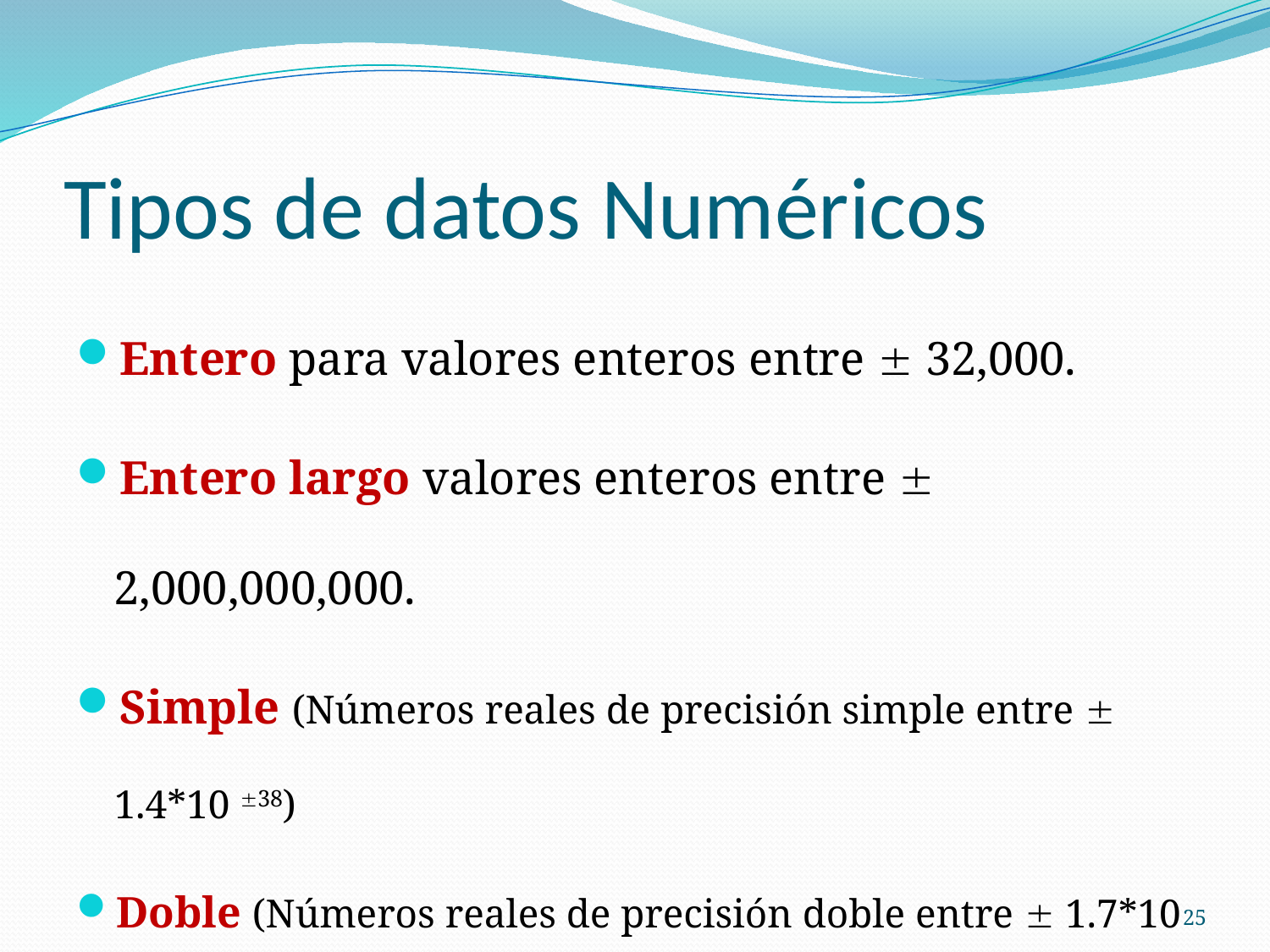

# Tipos de datos Numéricos
Entero para valores enteros entre ± 32,000.
Entero largo valores enteros entre ± 2,000,000,000.
Simple (Números reales de precisión simple entre ± 1.4*10 ±38)
Doble (Números reales de precisión doble entre ± 1.7*10 ±308)
Moneda: (hasta 15 dígitos enteros y hasta 4 dígitos fraccionarios).

25